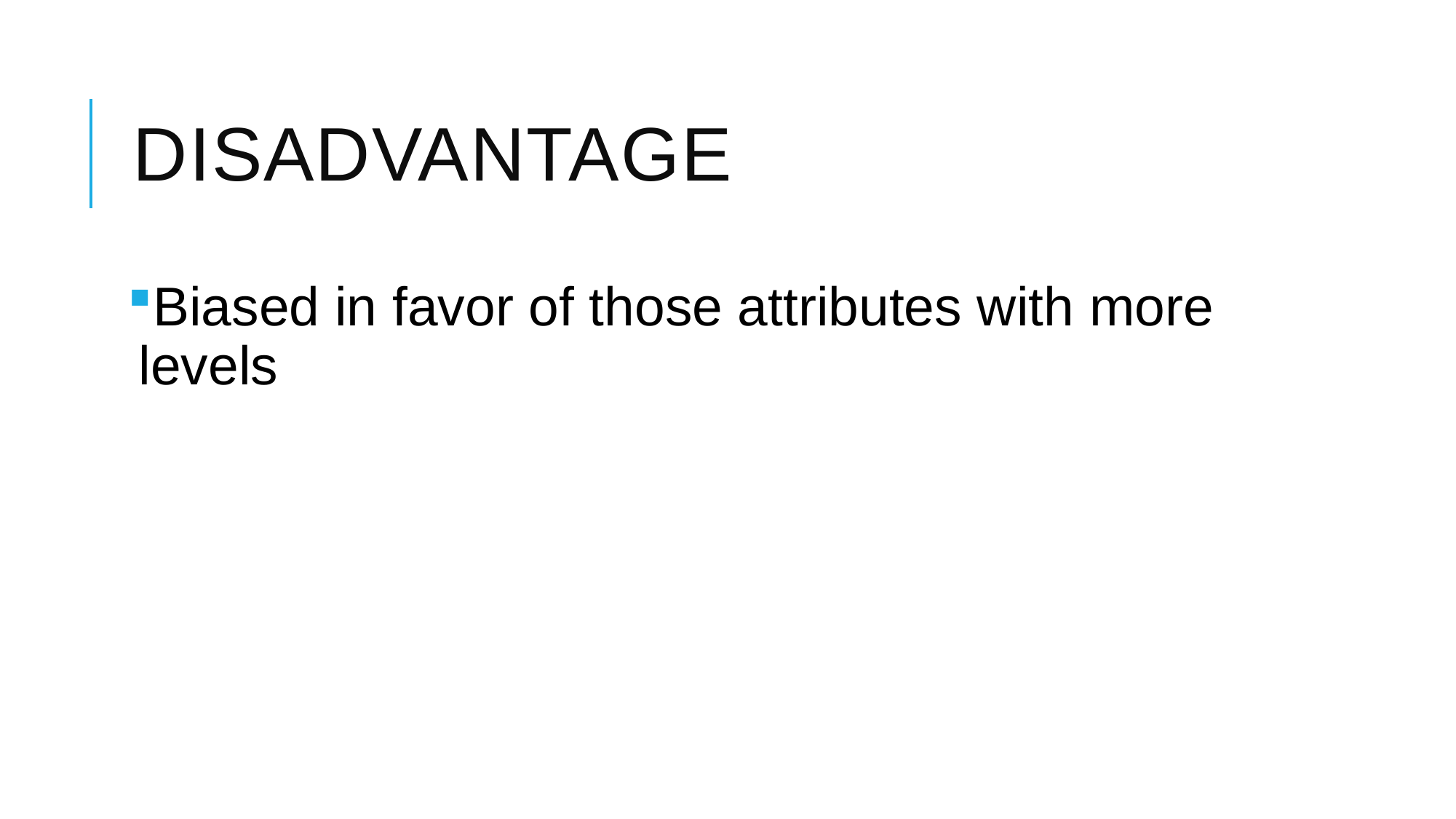

# Disadvantage
Biased in favor of those attributes with more levels